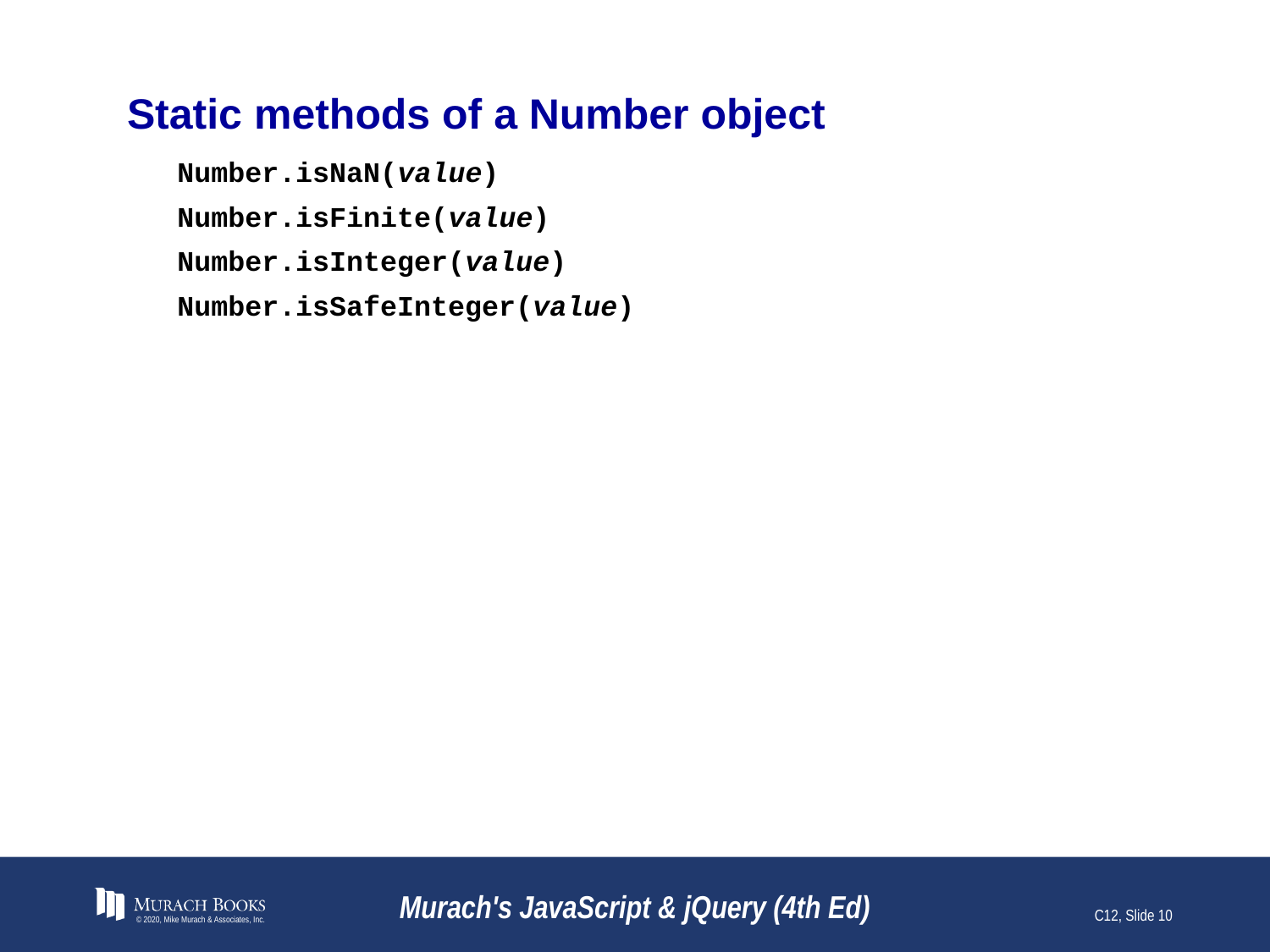

# Static methods of a Number object
Number.isNaN(value)
Number.isFinite(value)
Number.isInteger(value)
Number.isSafeInteger(value)

© 2020, Mike Murach & Associates, Inc.
Murach's JavaScript & jQuery (4th Ed)

C12, Slide 10